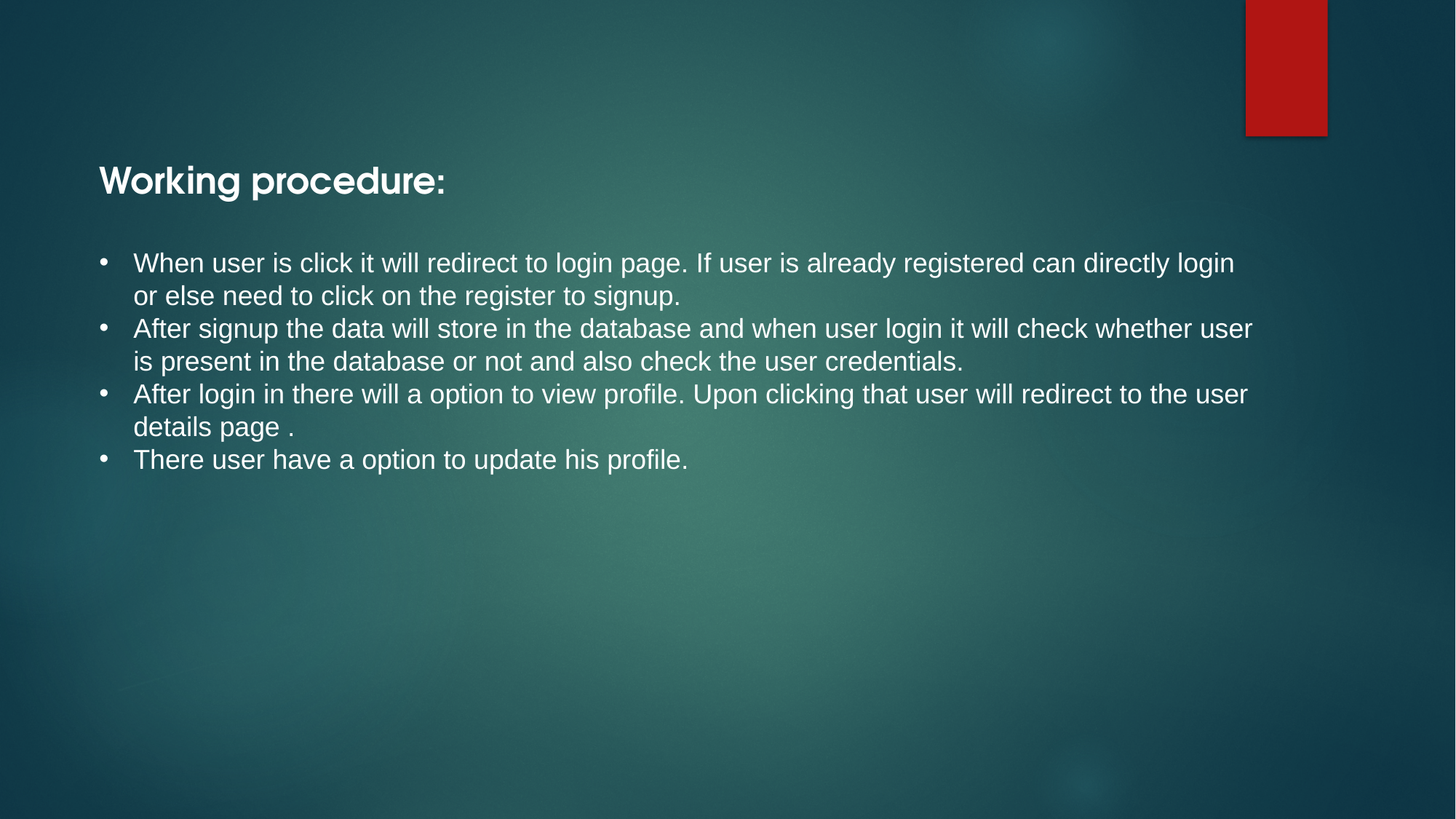

Working procedure:

When user is click it will redirect to login page. If user is already registered can directly login or else need to click on the register to signup.
After signup the data will store in the database and when user login it will check whether user is present in the database or not and also check the user credentials.
After login in there will a option to view profile. Upon clicking that user will redirect to the user details page .
There user have a option to update his profile.